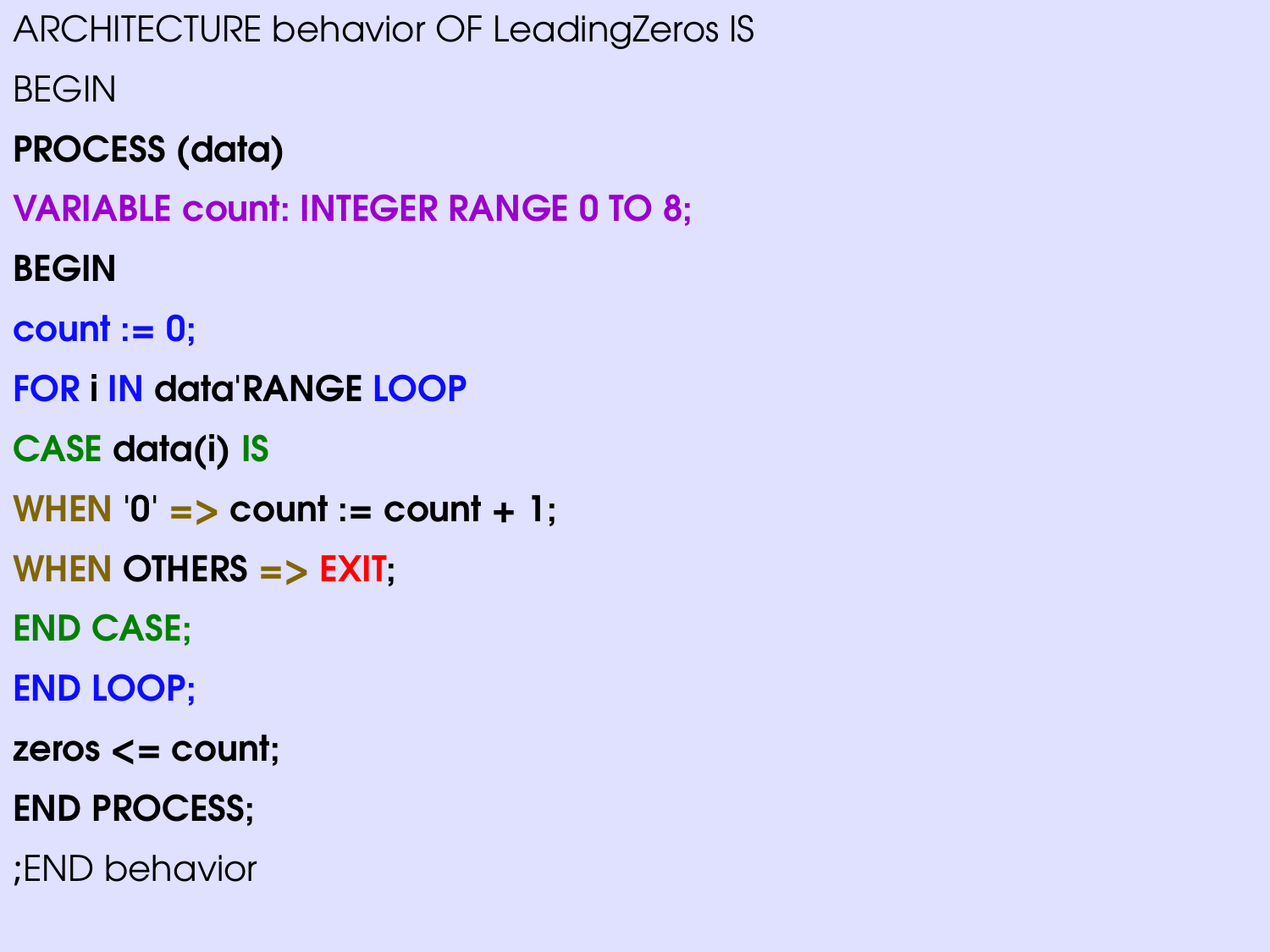

ARCHITECTURE behavior OF LeadingZeros IS
BEGIN
PROCESS (data)
VARIABLE count: INTEGER RANGE 0 TO 8;
BEGIN
count := 0;
FOR i IN data'RANGE LOOP
CASE data(i) IS
WHEN '0' => count := count + 1;
WHEN OTHERS => EXIT;
END CASE;
END LOOP;
zeros <= count;
END PROCESS;
END behavior;